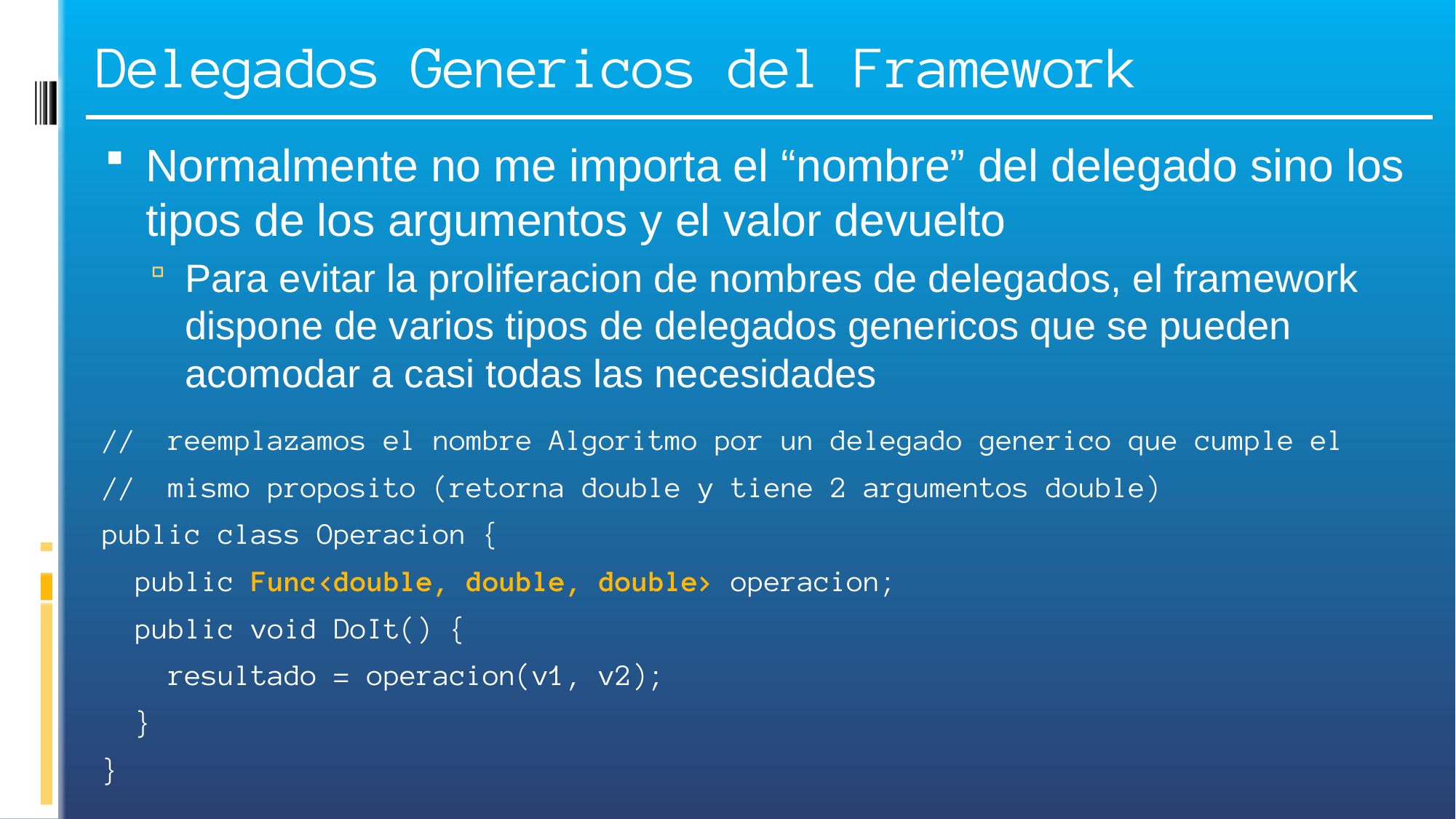

# Delegados Genericos del Framework
Normalmente no me importa el “nombre” del delegado sino los tipos de los argumentos y el valor devuelto
Para evitar la proliferacion de nombres de delegados, el framework dispone de varios tipos de delegados genericos que se pueden acomodar a casi todas las necesidades
//  reemplazamos el nombre Algoritmo por un delegado generico que cumple el
//  mismo proposito (retorna double y tiene 2 argumentos double)
public class Operacion {
  public Func<double, double, double> operacion;
  public void DoIt() {
    resultado = operacion(v1, v2);
  }
}